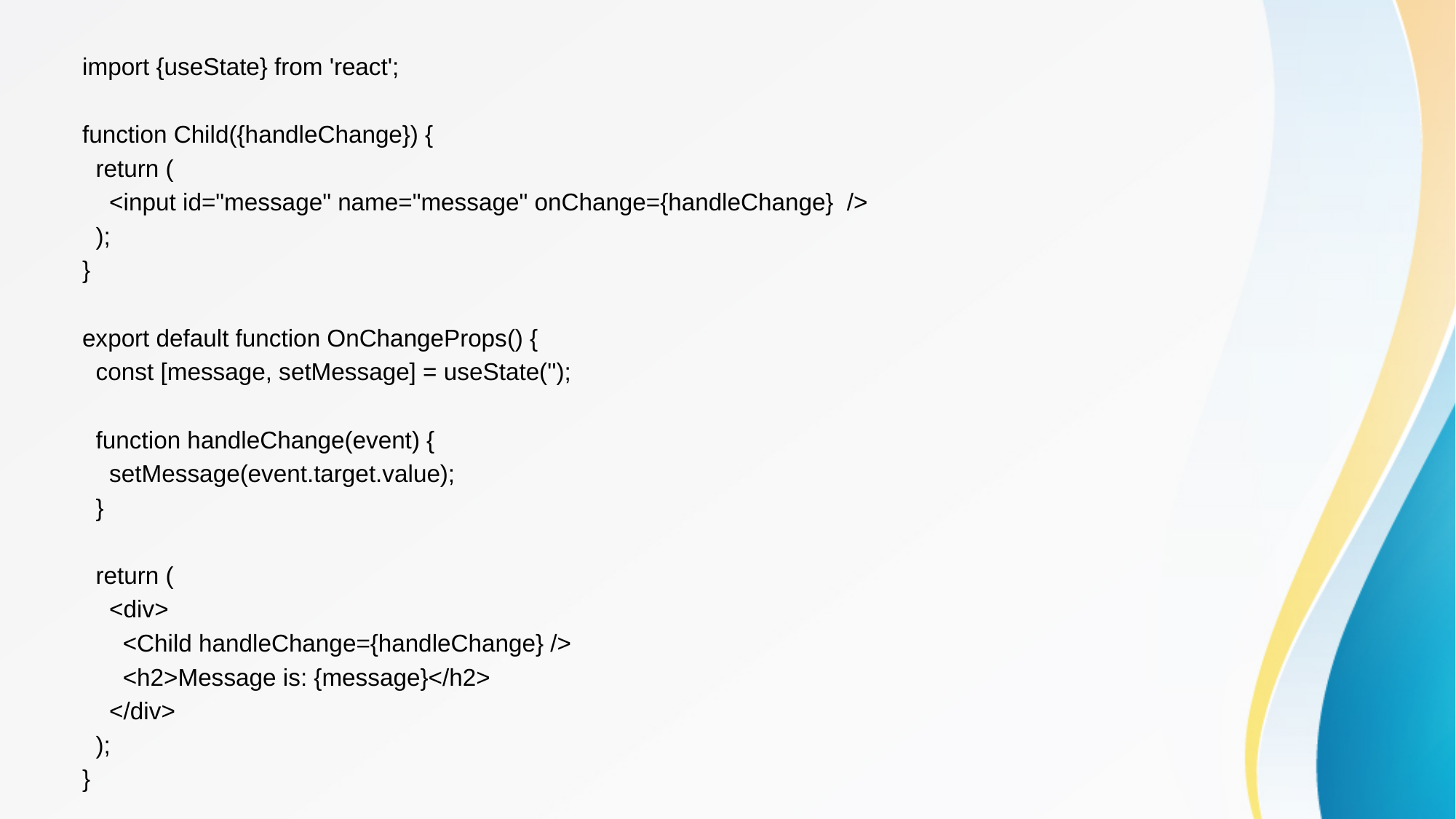

import {useState} from 'react';

function Child({handleChange}) {
  return (
    <input id="message" name="message" onChange={handleChange}  />
  );
}

export default function OnChangeProps() {
  const [message, setMessage] = useState('');

  function handleChange(event) {
    setMessage(event.target.value);
  }

  return (
    <div>
      <Child handleChange={handleChange} />
      <h2>Message is: {message}</h2>
    </div>
  );
}